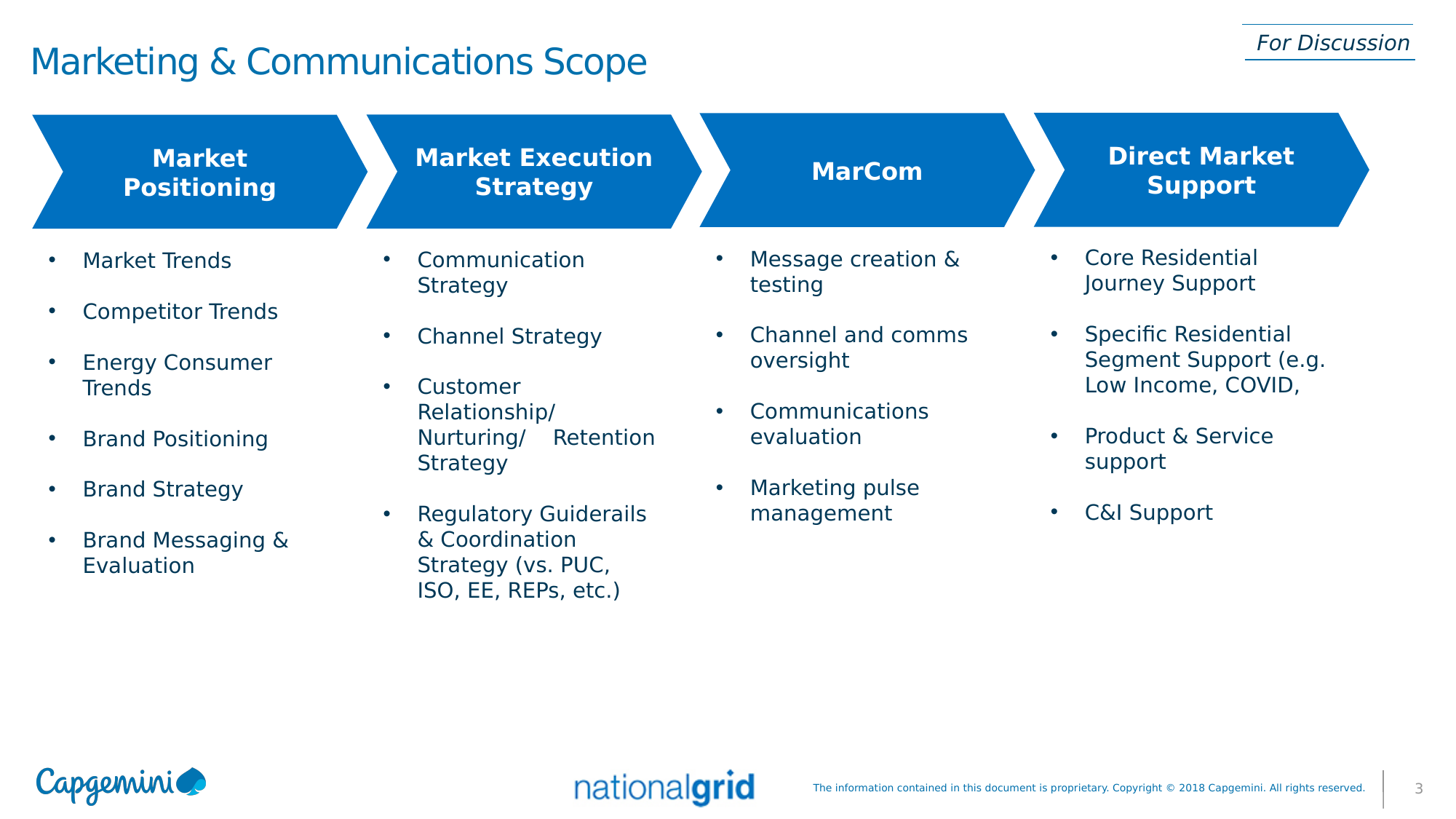

# Marketing & Communications Scope
For Discussion
Direct Market Support
MarCom
Market Execution Strategy
Market
Positioning
Core Residential Journey Support

Specific Residential Segment Support (e.g. Low Income, COVID,

Product & Service support

C&I Support
Message creation & testing

Channel and comms oversight

Communications evaluation

Marketing pulse management

Communication Strategy

Channel Strategy

Customer Relationship/ Nurturing/    Retention Strategy

Regulatory Guiderails & Coordination Strategy (vs. PUC, ISO, EE, REPs, etc.)

Market Trends

Competitor Trends

Energy Consumer Trends

Brand Positioning

Brand Strategy

Brand Messaging & Evaluation